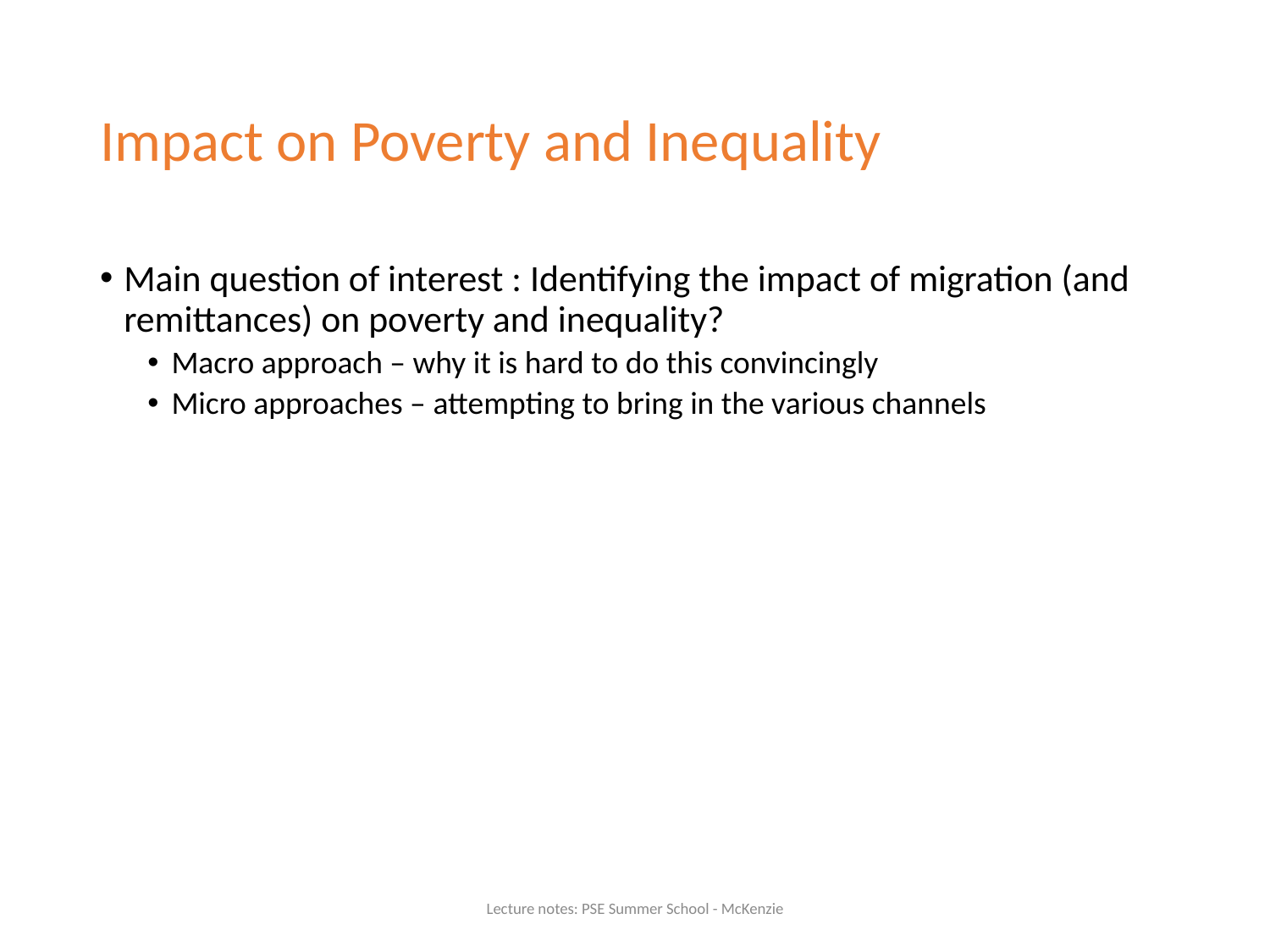

# Impact on Poverty and Inequality
Main question of interest : Identifying the impact of migration (and remittances) on poverty and inequality?
Macro approach – why it is hard to do this convincingly
Micro approaches – attempting to bring in the various channels
Lecture notes: PSE Summer School - McKenzie